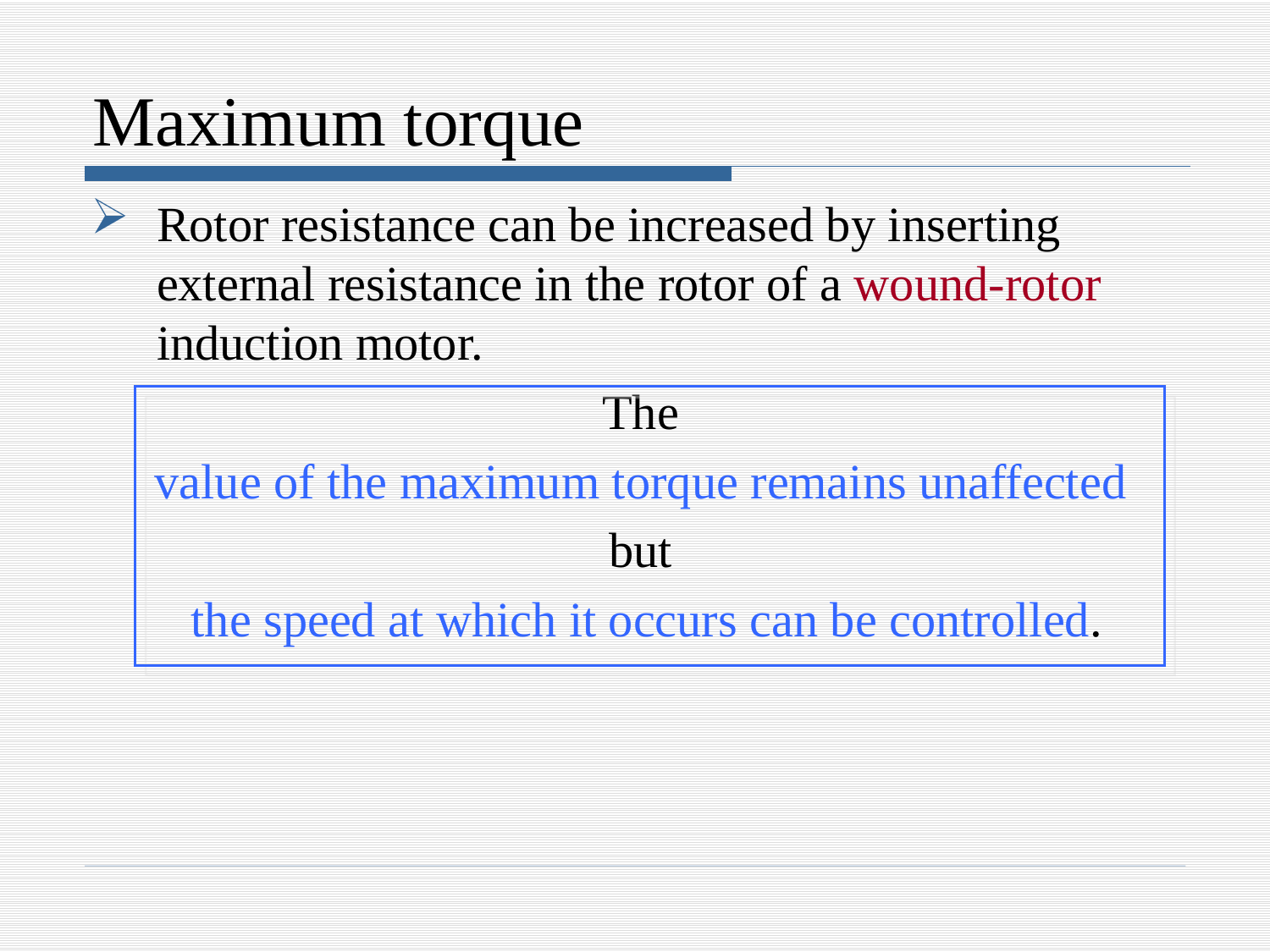

# Maximum torque
Rotor resistance can be increased by inserting external resistance in the rotor of a wound-rotor induction motor.
The
value of the maximum torque remains unaffected
but
the speed at which it occurs can be controlled.